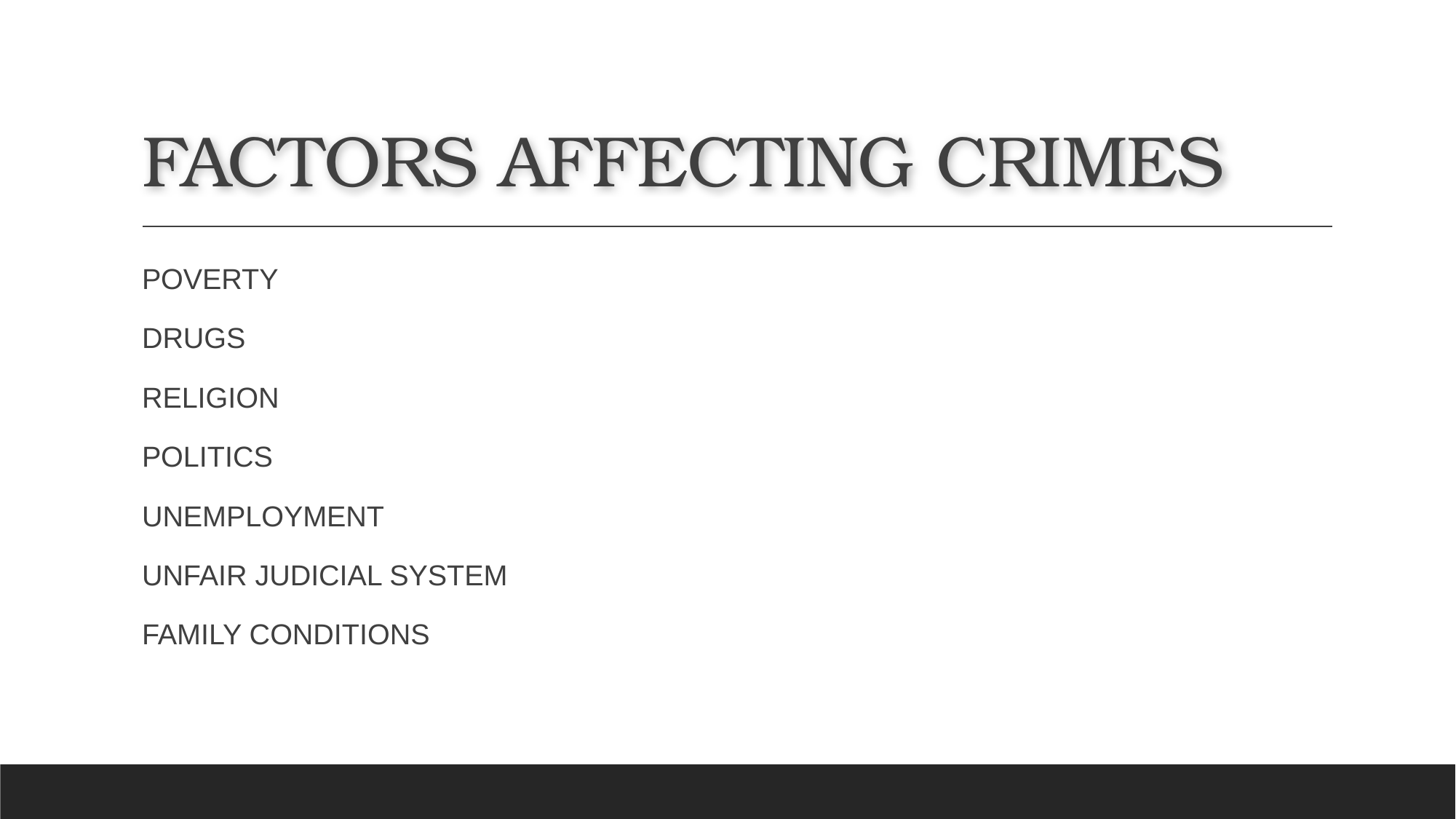

# FACTORS AFFECTING CRIMES
POVERTY
DRUGS
RELIGION
POLITICS
UNEMPLOYMENT
UNFAIR JUDICIAL SYSTEM
FAMILY CONDITIONS